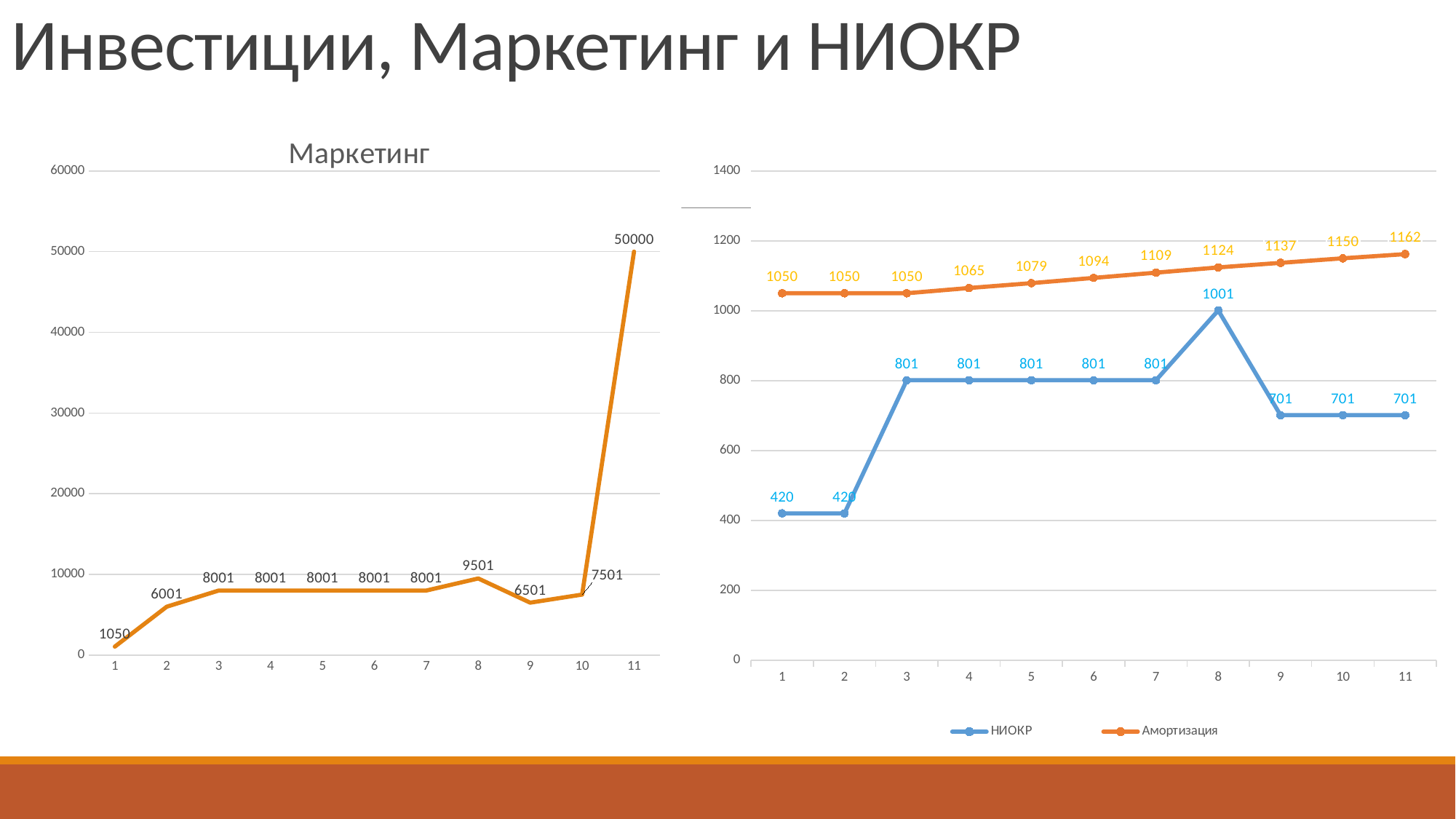

# Инвестиции, Маркетинг и НИОКР

### Chart: Маркетинг

| Category | Маркетинг |
|---|---|

### Chart

| Category | НИОКР | Амортизация |
|---|---|---|